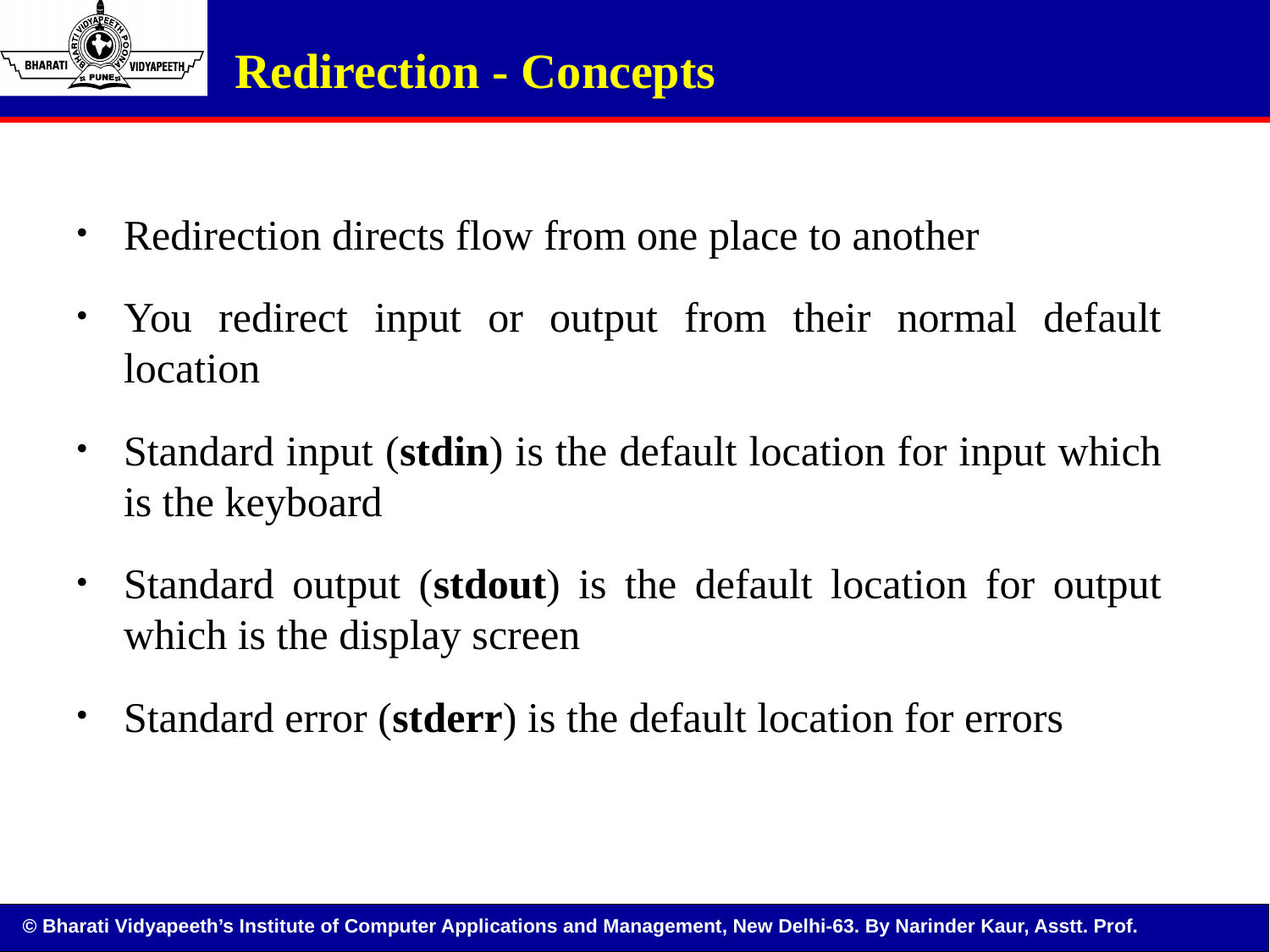

# Redirection - Concepts
Redirection directs flow from one place to another
You redirect input or output from their normal default location
Standard input (stdin) is the default location for input which is the keyboard
Standard output (stdout) is the default location for output which is the display screen
Standard error (stderr) is the default location for errors